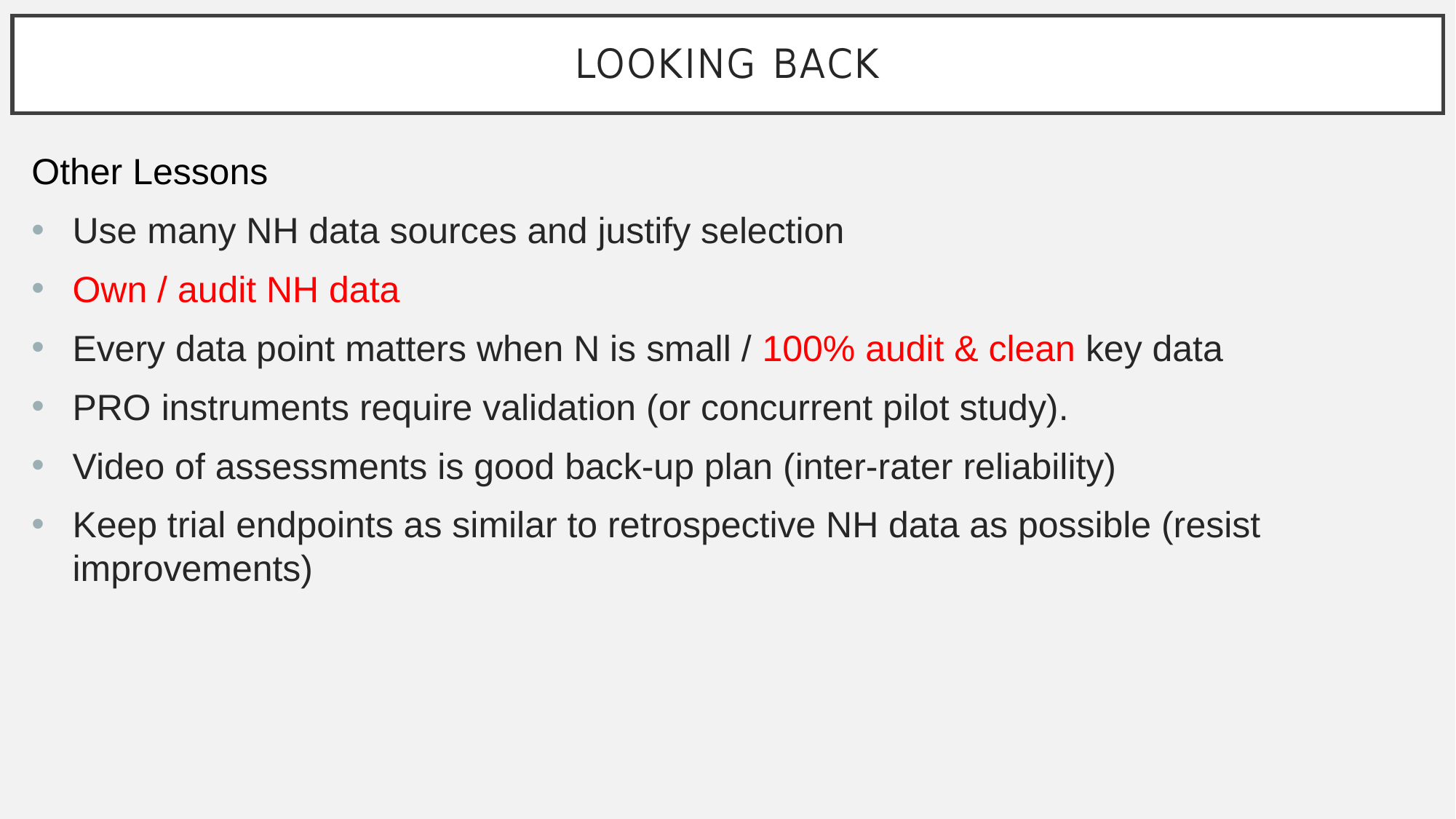

# Looking back
Other Lessons
Use many NH data sources and justify selection
Own / audit NH data
Every data point matters when N is small / 100% audit & clean key data
PRO instruments require validation (or concurrent pilot study).
Video of assessments is good back-up plan (inter-rater reliability)
Keep trial endpoints as similar to retrospective NH data as possible (resist improvements)